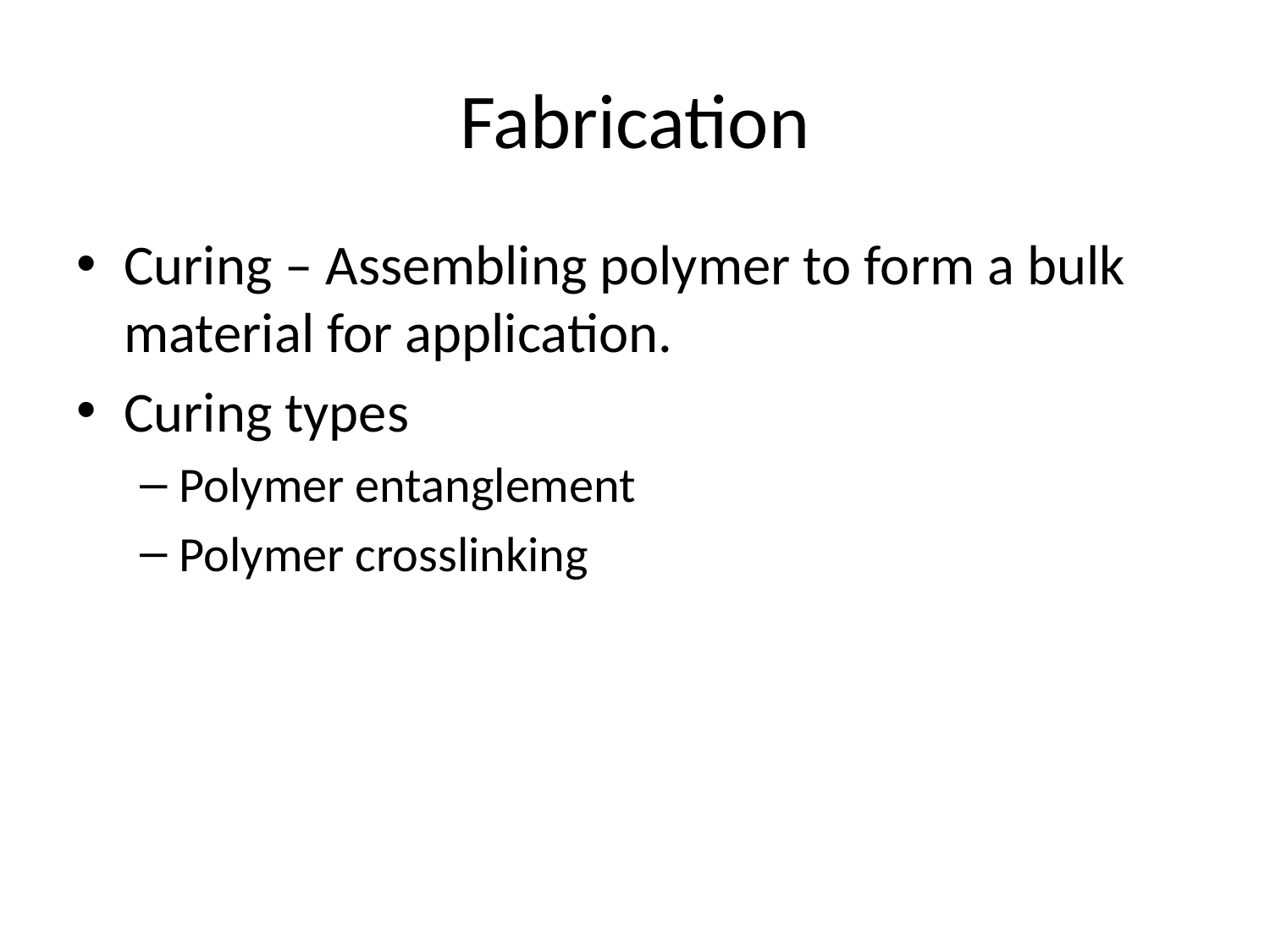

# Fabrication
Curing – Assembling polymer to form a bulk material for application.
Curing types
Polymer entanglement
Polymer crosslinking